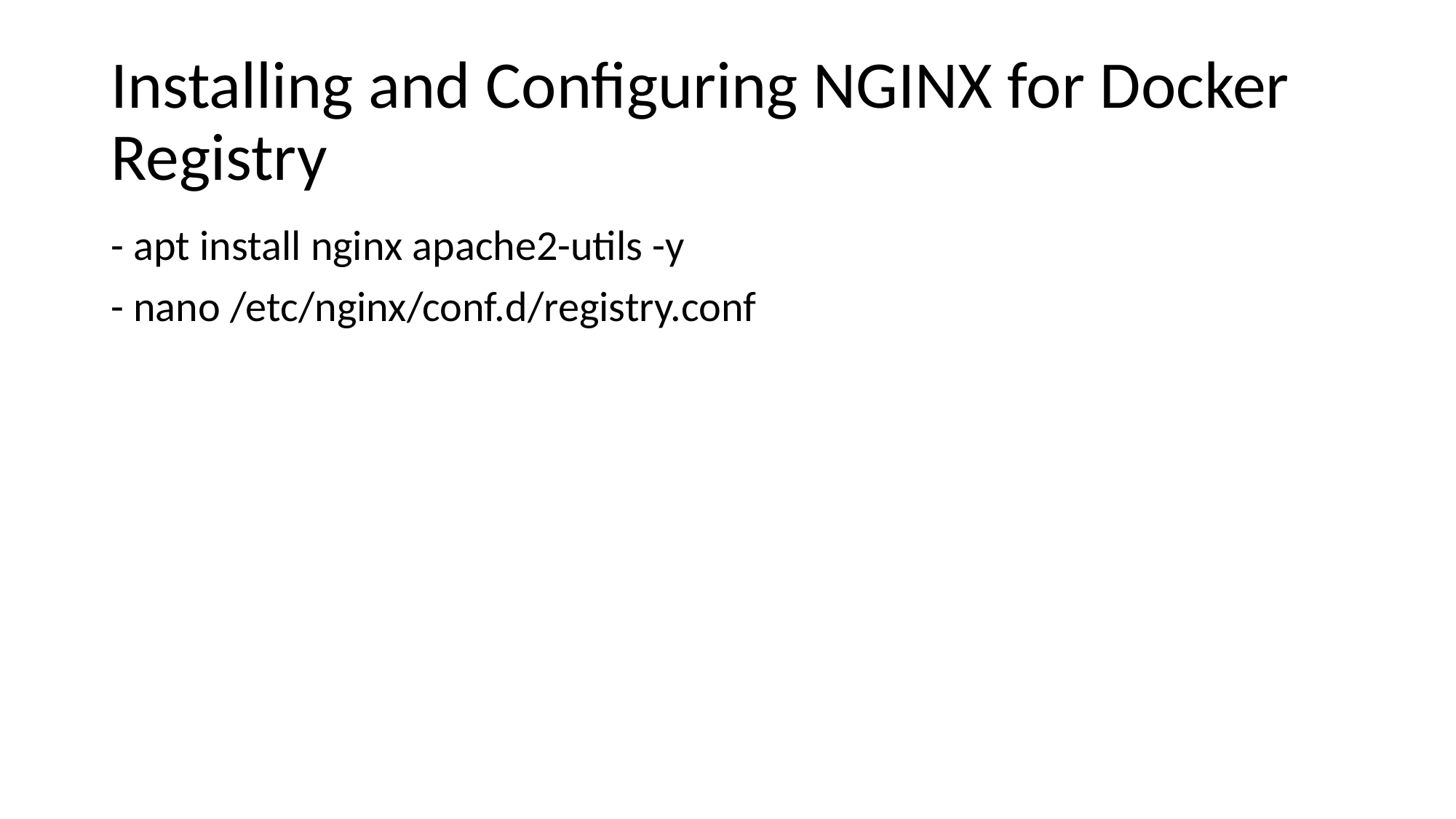

# Installing and Configuring NGINX for Docker Registry
- apt install nginx apache2-utils -y
- nano /etc/nginx/conf.d/registry.conf